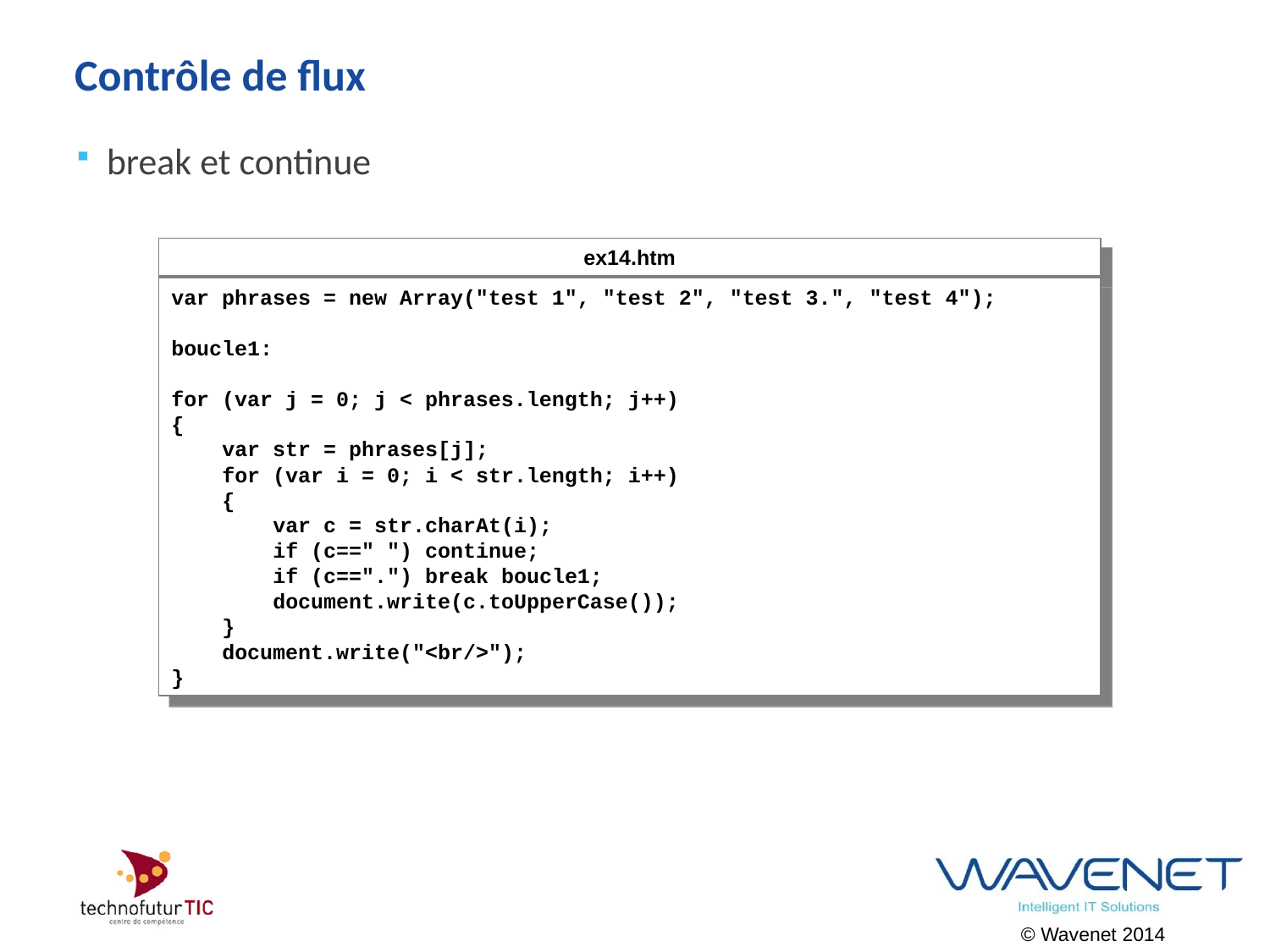

# Contrôle de flux
break et continue
ex14.htm
var phrases = new Array("test 1", "test 2", "test 3.", "test 4");

boucle1:

for (var j = 0; j < phrases.length; j++)
{
    var str = phrases[j];
    for (var i = 0; i < str.length; i++)
    {
        var c = str.charAt(i);
        if (c==" ") continue;
        if (c==".") break boucle1;
        document.write(c.toUpperCase());
    }
    document.write("<br/>");
}
© Wavenet 2014